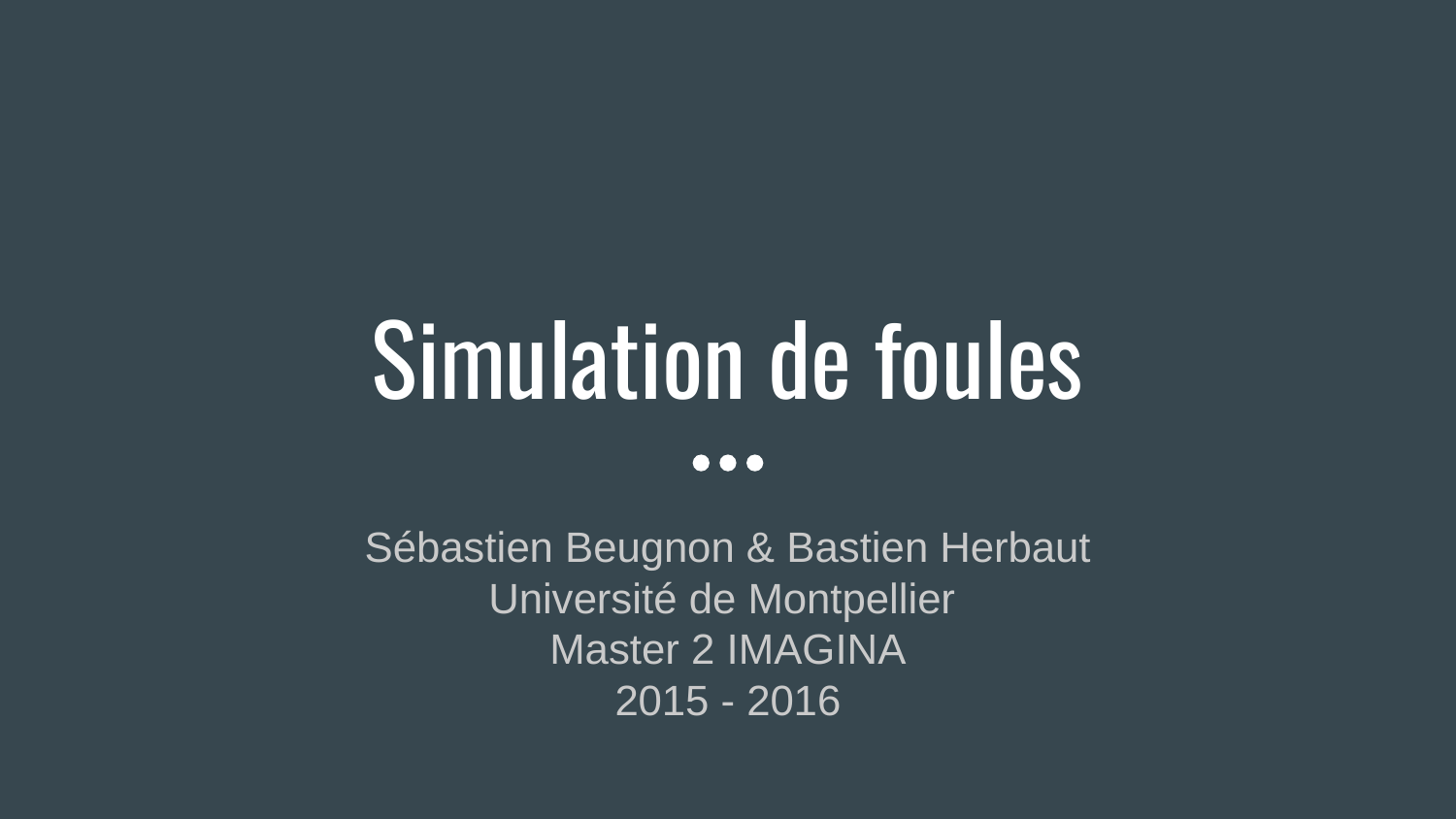

# Simulation de foules
Sébastien Beugnon & Bastien Herbaut
Université de Montpellier
Master 2 IMAGINA
2015 - 2016